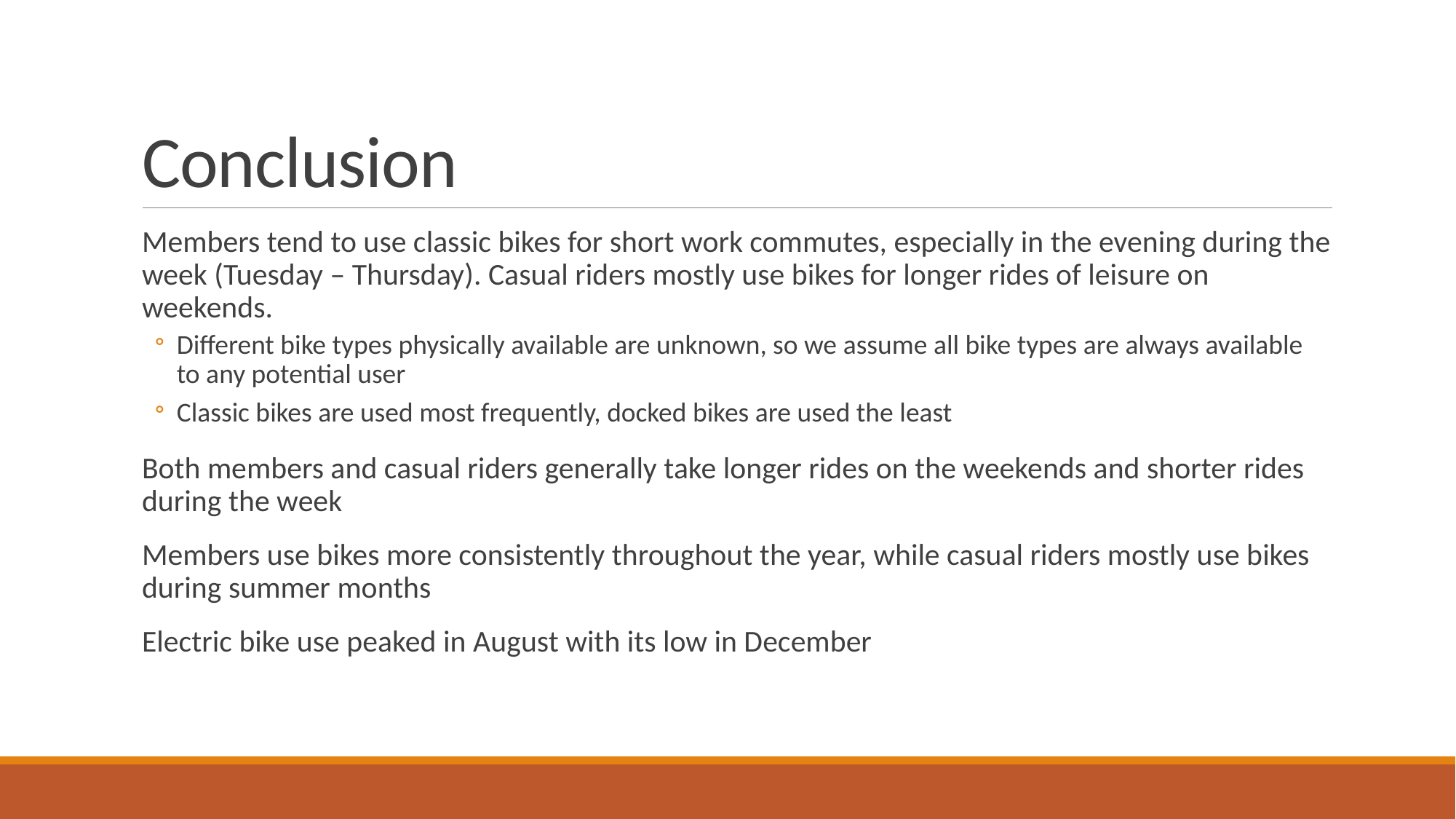

# Conclusion
Members tend to use classic bikes for short work commutes, especially in the evening during the week (Tuesday – Thursday). Casual riders mostly use bikes for longer rides of leisure on weekends.
Different bike types physically available are unknown, so we assume all bike types are always available to any potential user
Classic bikes are used most frequently, docked bikes are used the least
Both members and casual riders generally take longer rides on the weekends and shorter rides during the week
Members use bikes more consistently throughout the year, while casual riders mostly use bikes during summer months
Electric bike use peaked in August with its low in December